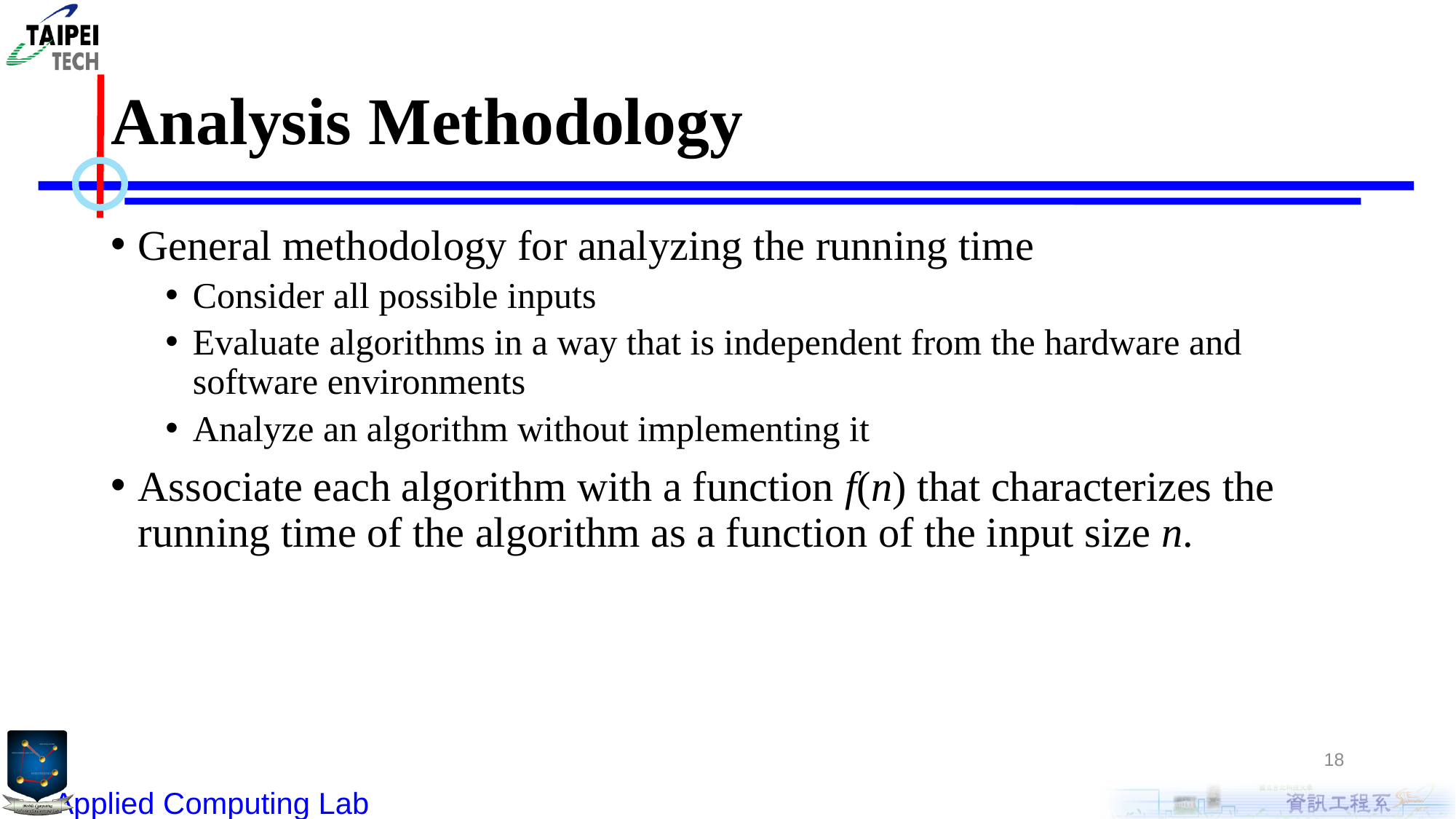

# Analysis Methodology
General methodology for analyzing the running time
Consider all possible inputs
Evaluate algorithms in a way that is independent from the hardware and software environments
Analyze an algorithm without implementing it
Associate each algorithm with a function f(n) that characterizes the running time of the algorithm as a function of the input size n.
18